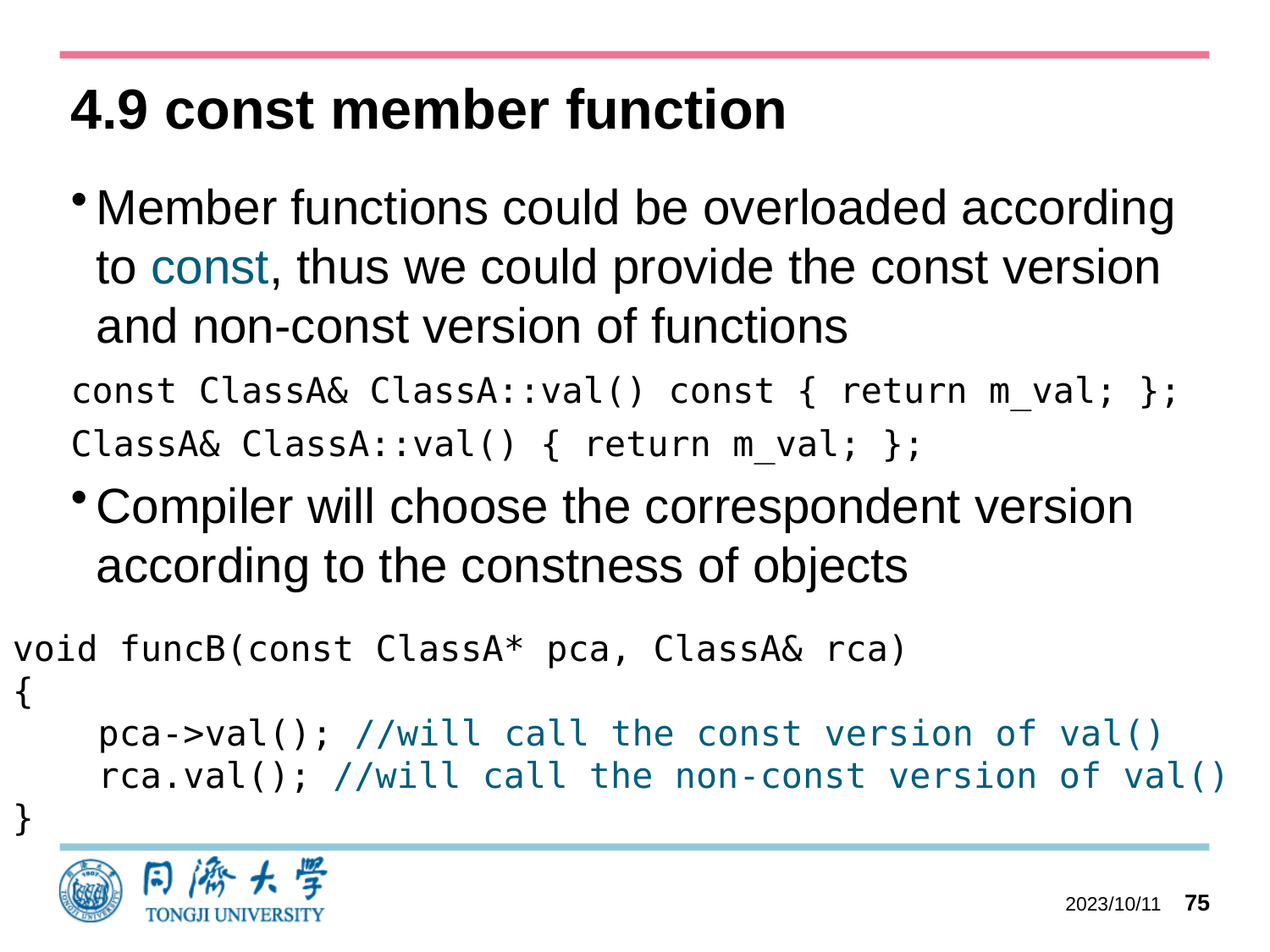

# 4.9 const member function
Member functions could be overloaded according to const, thus we could provide the const version and non-const version of functions
const ClassA& ClassA::val() const { return m_val; };
ClassA& ClassA::val() { return m_val; };
Compiler will choose the correspondent version according to the constness of objects
void funcB(const ClassA* pca, ClassA& rca)
{
    pca->val(); //will call the const version of val()
    rca.val(); //will call the non-const version of val()
}
2023/10/11
75